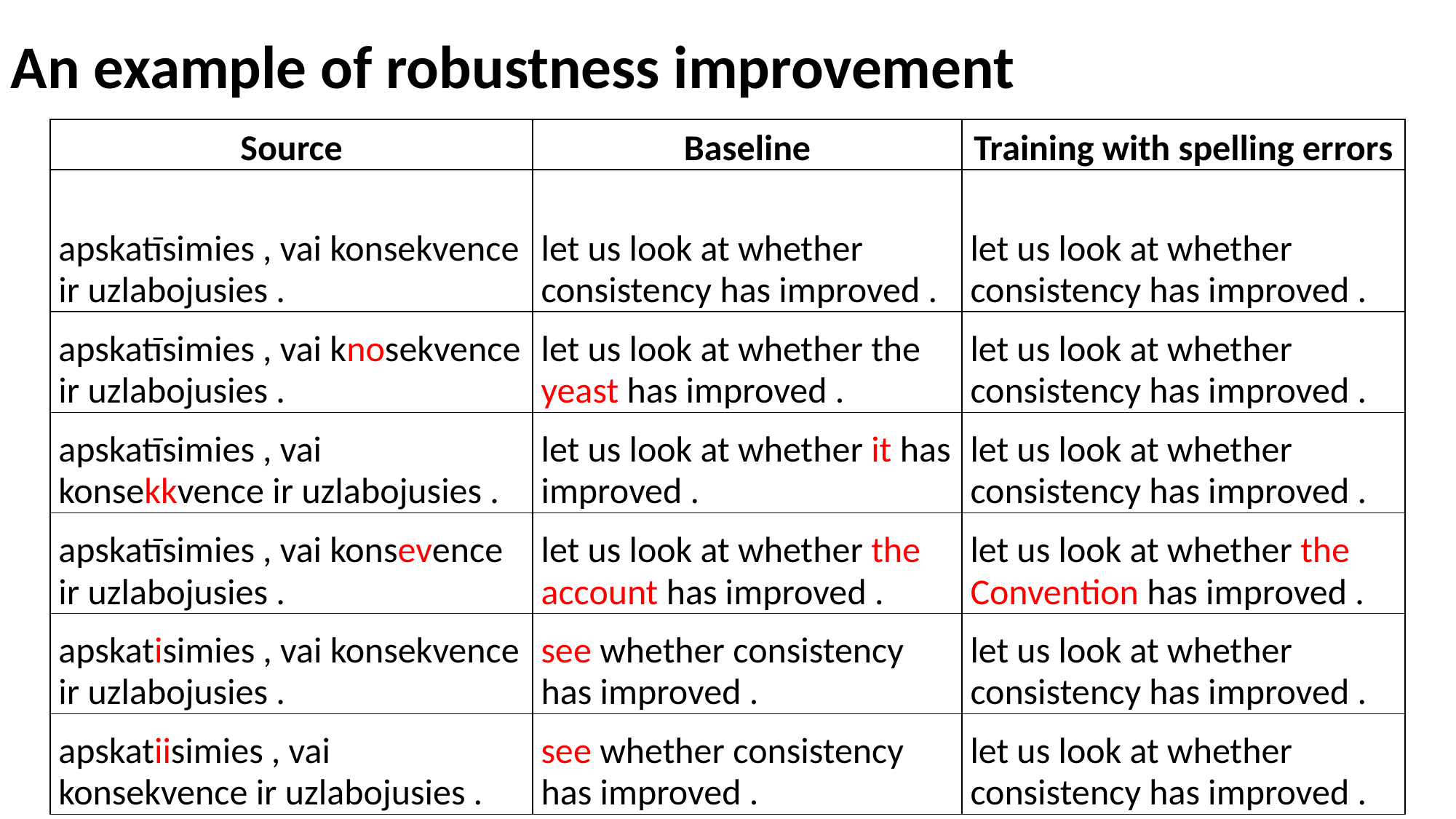

An example of robustness improvement
| Source | Baseline | Training with spelling errors |
| --- | --- | --- |
| apskatīsimies , vai konsekvence ir uzlabojusies . | let us look at whether consistency has improved . | let us look at whether consistency has improved . |
| apskatīsimies , vai knosekvence ir uzlabojusies . | let us look at whether the yeast has improved . | let us look at whether consistency has improved . |
| apskatīsimies , vai konsekkvence ir uzlabojusies . | let us look at whether it has improved . | let us look at whether consistency has improved . |
| apskatīsimies , vai konsevence ir uzlabojusies . | let us look at whether the account has improved . | let us look at whether the Convention has improved . |
| apskatisimies , vai konsekvence ir uzlabojusies . | see whether consistency has improved . | let us look at whether consistency has improved . |
| apskatiisimies , vai konsekvence ir uzlabojusies . | see whether consistency has improved . | let us look at whether consistency has improved . |